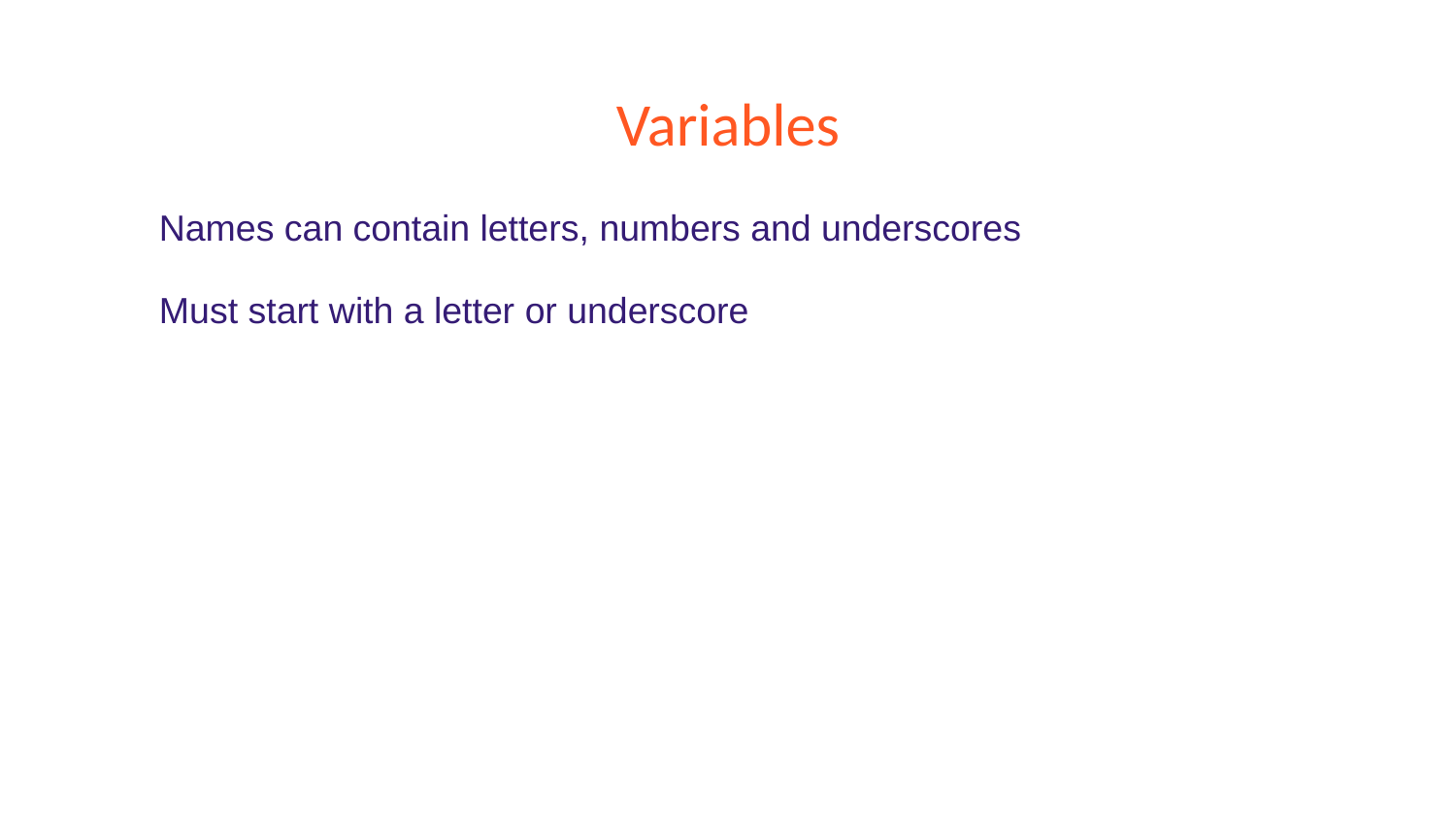

# Variables
Names can contain letters, numbers and underscores
Must start with a letter or underscore